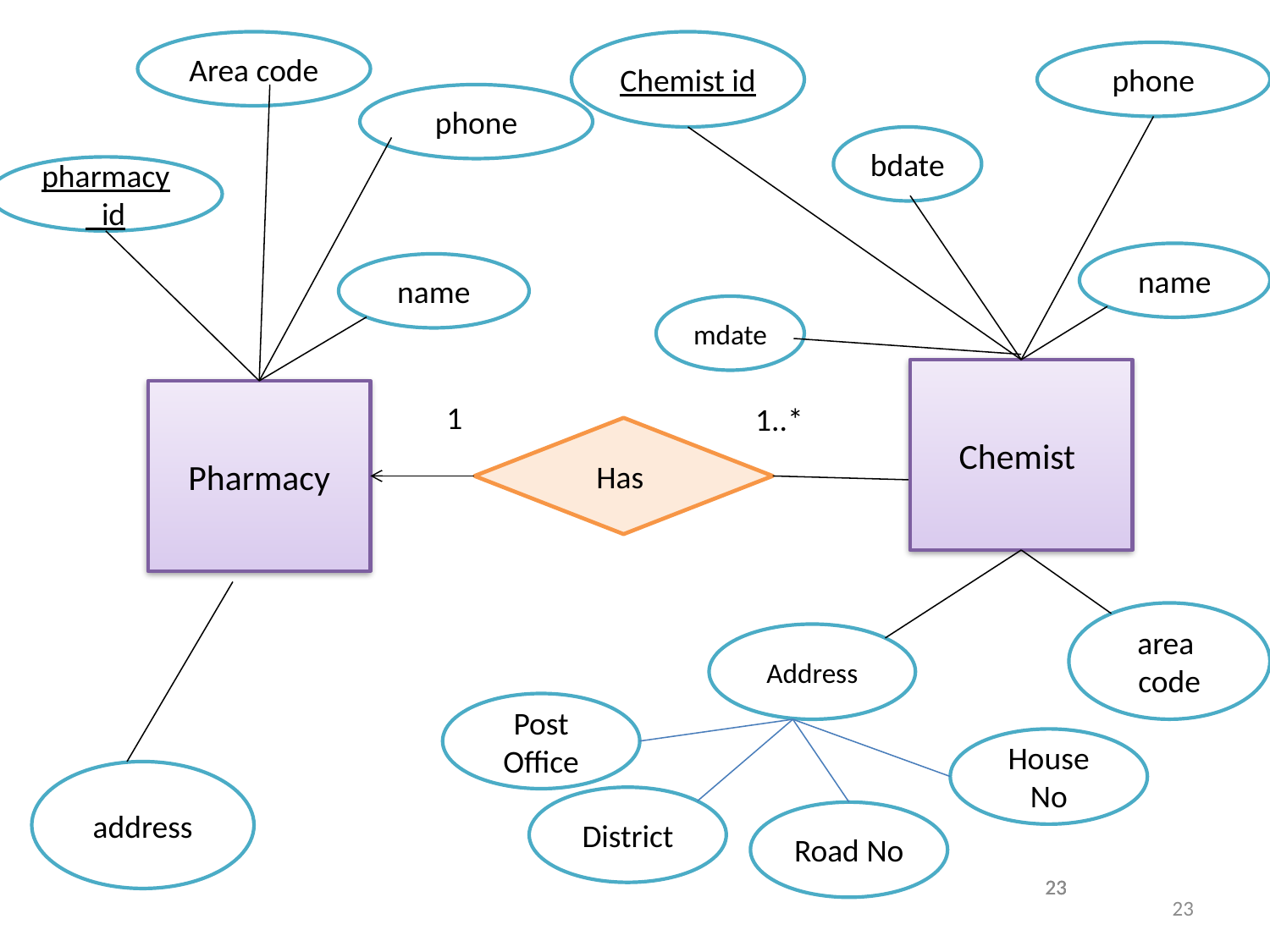

Area code
Chemist id
phone
phone
bdate
pharmacy_id
name
name
mdate
Chemist
Pharmacy
1
1..*
Has
area  code
Address
Post Office
House No
address
District
Road No
23
23
23
23